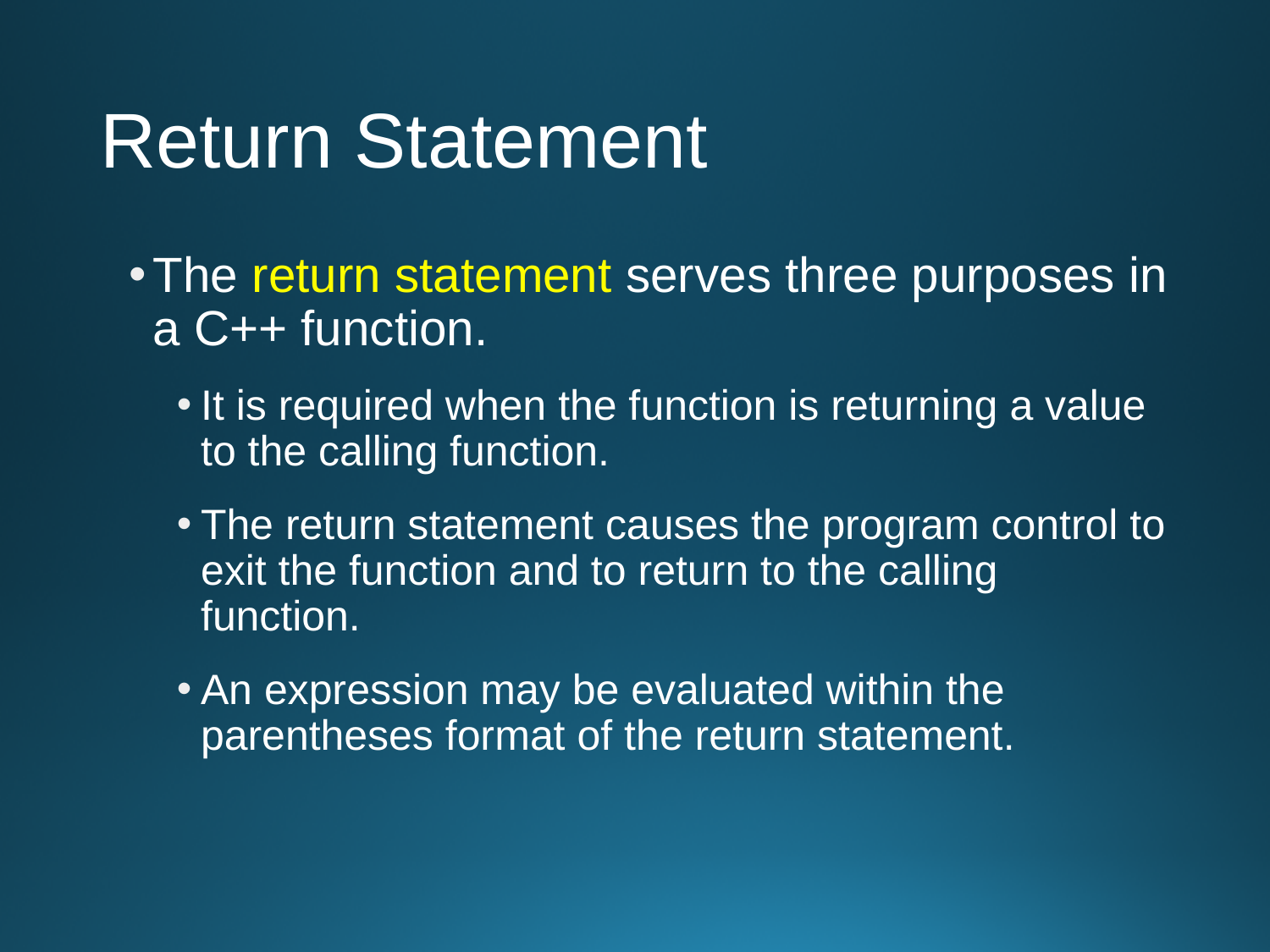

# Return Statement
The return statement serves three purposes in a C++ function.
It is required when the function is returning a value to the calling function.
The return statement causes the program control to exit the function and to return to the calling function.
An expression may be evaluated within the parentheses format of the return statement.